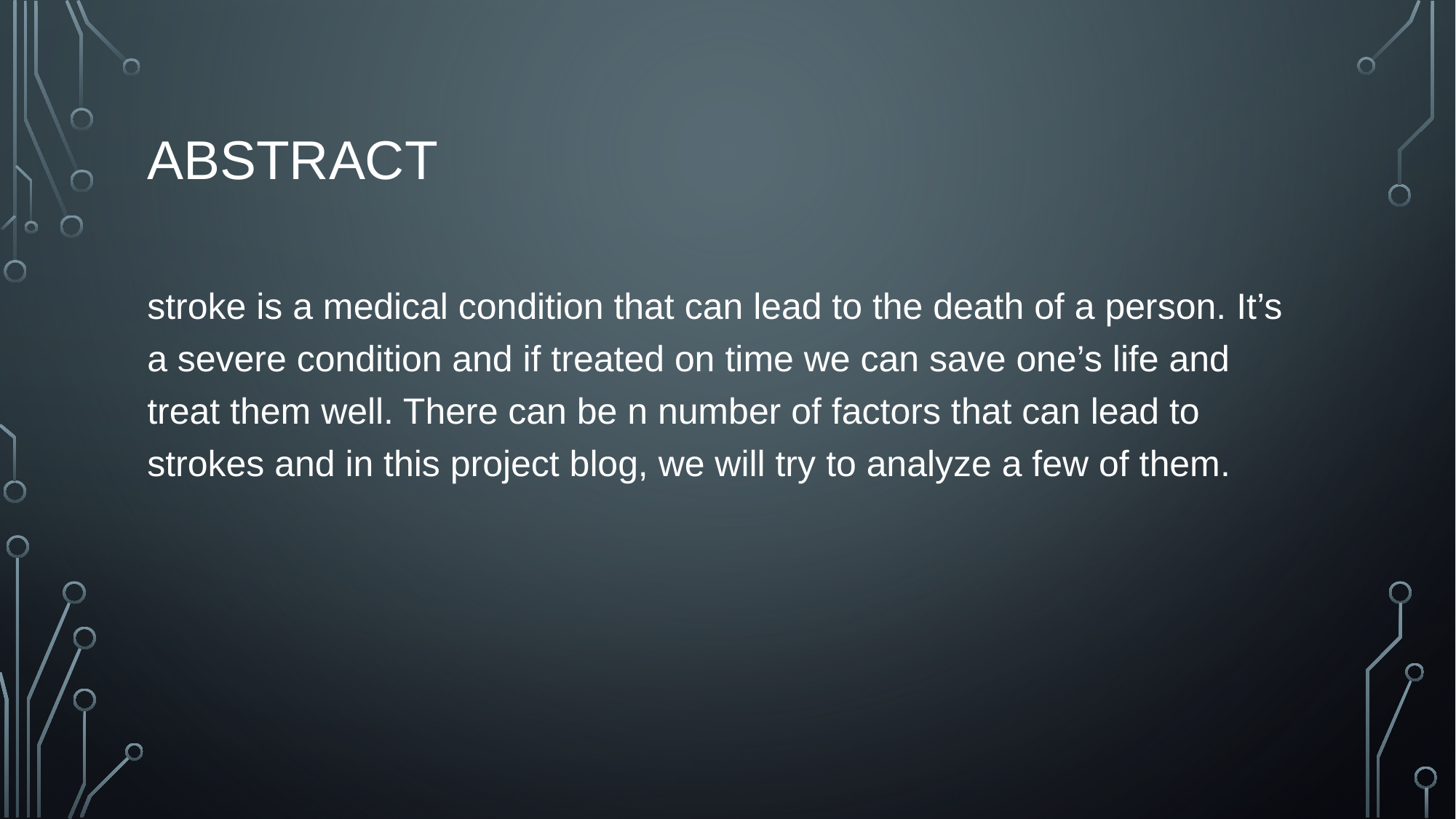

# Abstract
stroke is a medical condition that can lead to the death of a person. It’s a severe condition and if treated on time we can save one’s life and treat them well. There can be n number of factors that can lead to strokes and in this project blog, we will try to analyze a few of them.